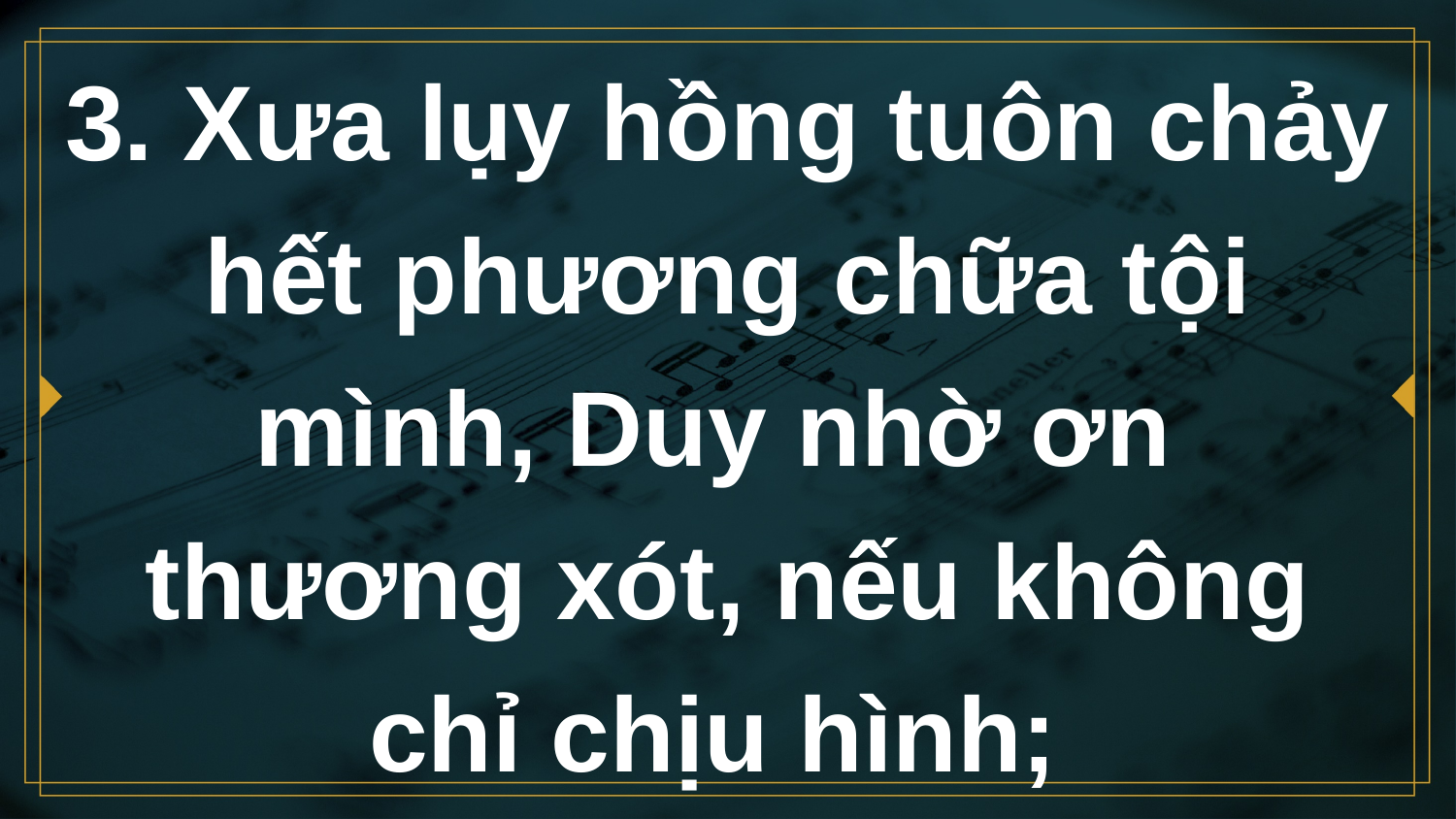

# 3. Xưa lụy hồng tuôn chảy hết phương chữa tội mình, Duy nhờ ơn thương xót, nếu không chỉ chịu hình;